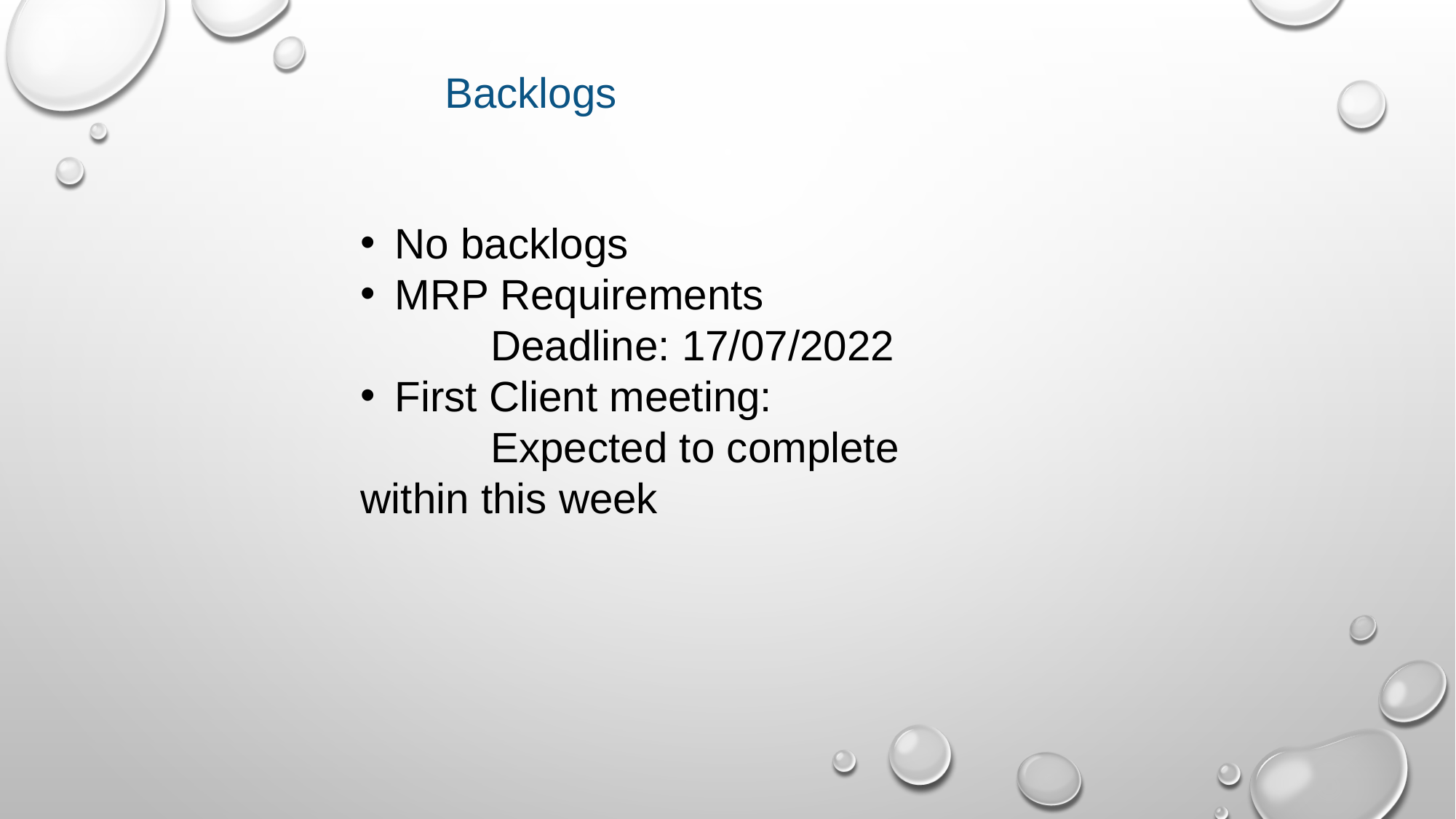

Backlogs
No backlogs
MRP Requirements
           Deadline: 17/07/2022
First Client meeting:
           Expected to complete within this week